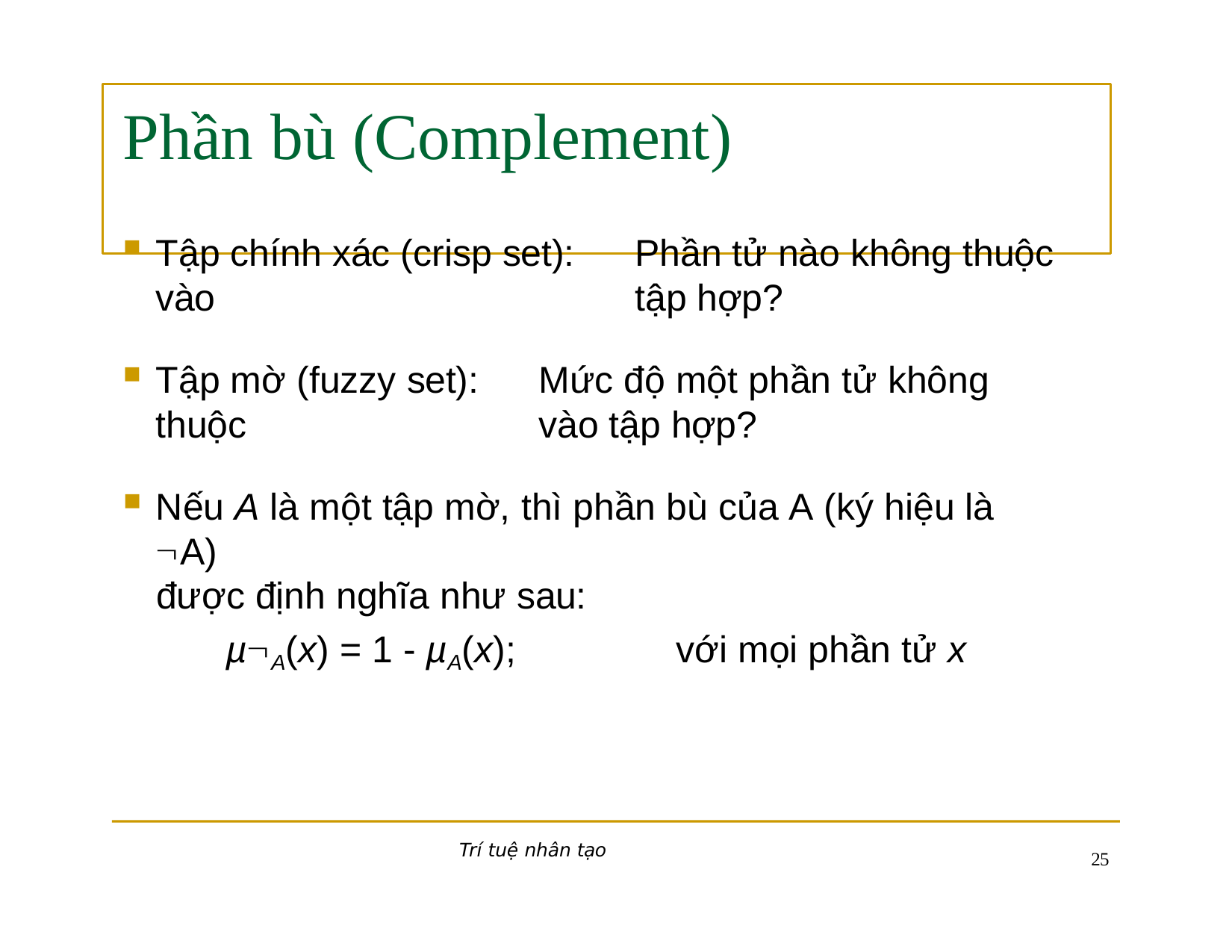

# Phần bù (Complement)
Tập chính xác (crisp set):	Phần tử nào không thuộc vào 	tập hợp?
Tập mờ (fuzzy set):	Mức độ một phần tử không thuộc 	vào tập hợp?
Nếu A là một tập mờ, thì phần bù của A (ký hiệu là ¬A)
được định nghĩa như sau:
µ¬A(x) = 1 - µA(x);	với mọi phần tử x

Trí tuệ nhân tạo
25